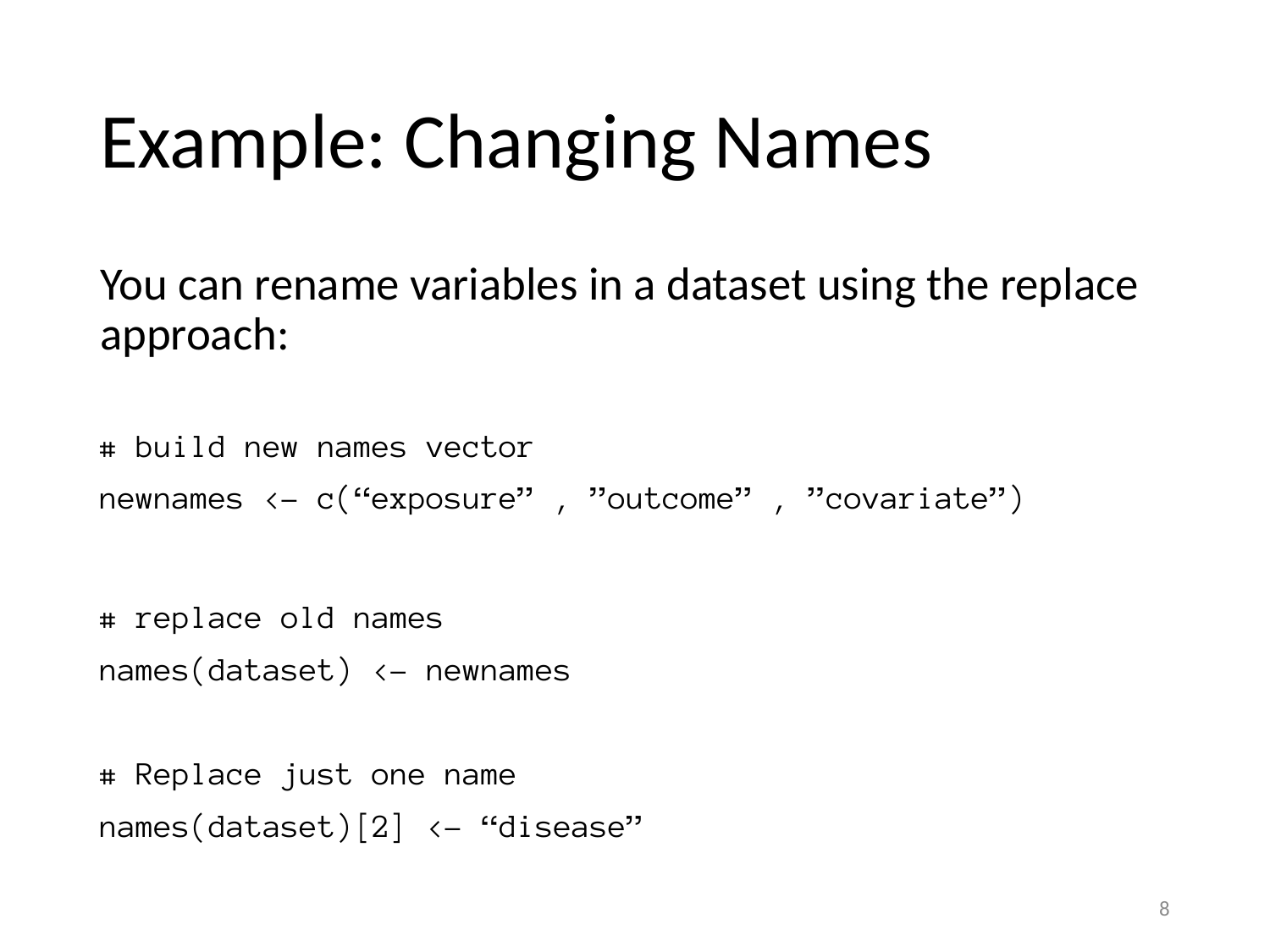

# Example: Changing Names
You can rename variables in a dataset using the replace approach:

# build new names vector
newnames <- c(“exposure” , ”outcome” , ”covariate”)

# replace old names
names(dataset) <- newnames

# Replace just one name
names(dataset)[2] <- “disease”
8